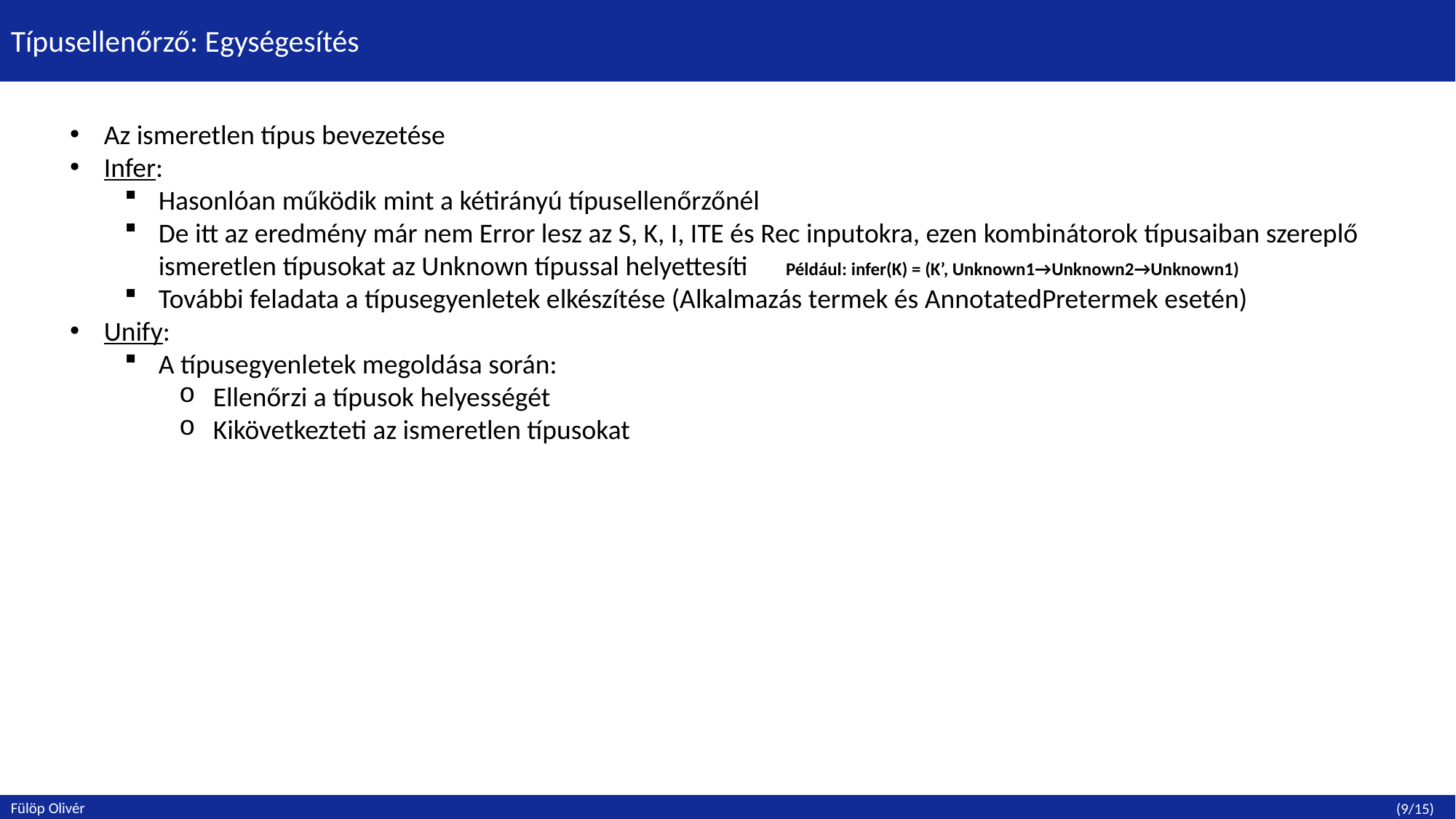

Típusellenőrző: Egységesítés
Az ismeretlen típus bevezetése
Infer:
Hasonlóan működik mint a kétirányú típusellenőrzőnél
De itt az eredmény már nem Error lesz az S, K, I, ITE és Rec inputokra, ezen kombinátorok típusaiban szereplő ismeretlen típusokat az Unknown típussal helyettesíti      Például: infer(K) = (K’, Unknown1→Unknown2→Unknown1)
További feladata a típusegyenletek elkészítése (Alkalmazás termek és AnnotatedPretermek esetén)
Unify:
A típusegyenletek megoldása során:
Ellenőrzi a típusok helyességét
Kikövetkezteti az ismeretlen típusokat
Fülöp Olivér
(9/15)